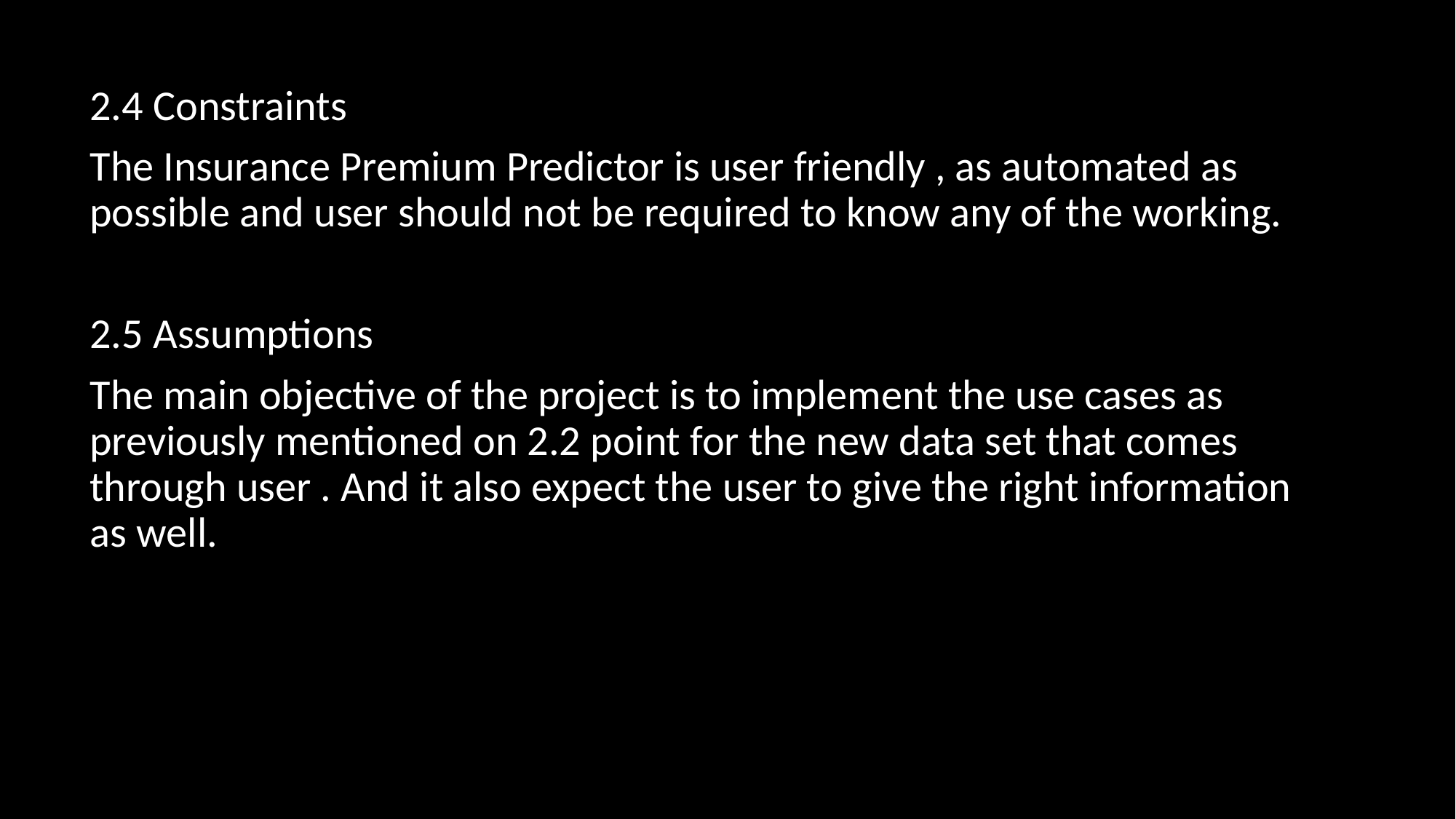

2.4 Constraints
The Insurance Premium Predictor is user friendly , as automated as possible and user should not be required to know any of the working.

2.5 Assumptions
The main objective of the project is to implement the use cases as previously mentioned on 2.2 point for the new data set that comes through user . And it also expect the user to give the right information as well.